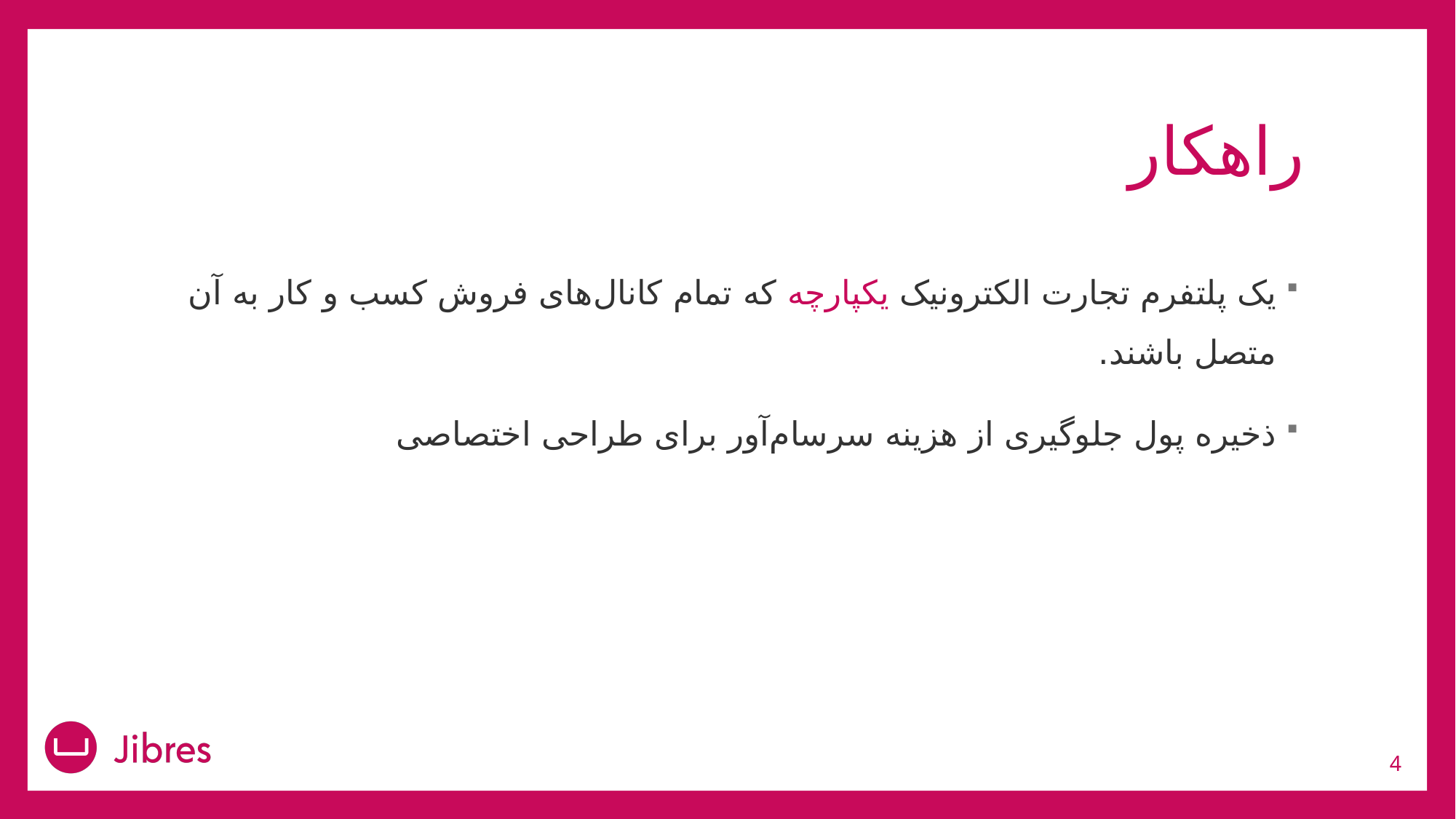

# راهکار
یک پلتفرم تجارت الکترونیک یکپارچه که تمام کانال‌های فروش کسب و کار به آن متصل باشند.
ذخیره پول جلوگیری از هزینه سرسام‌آور برای طراحی اختصاصی